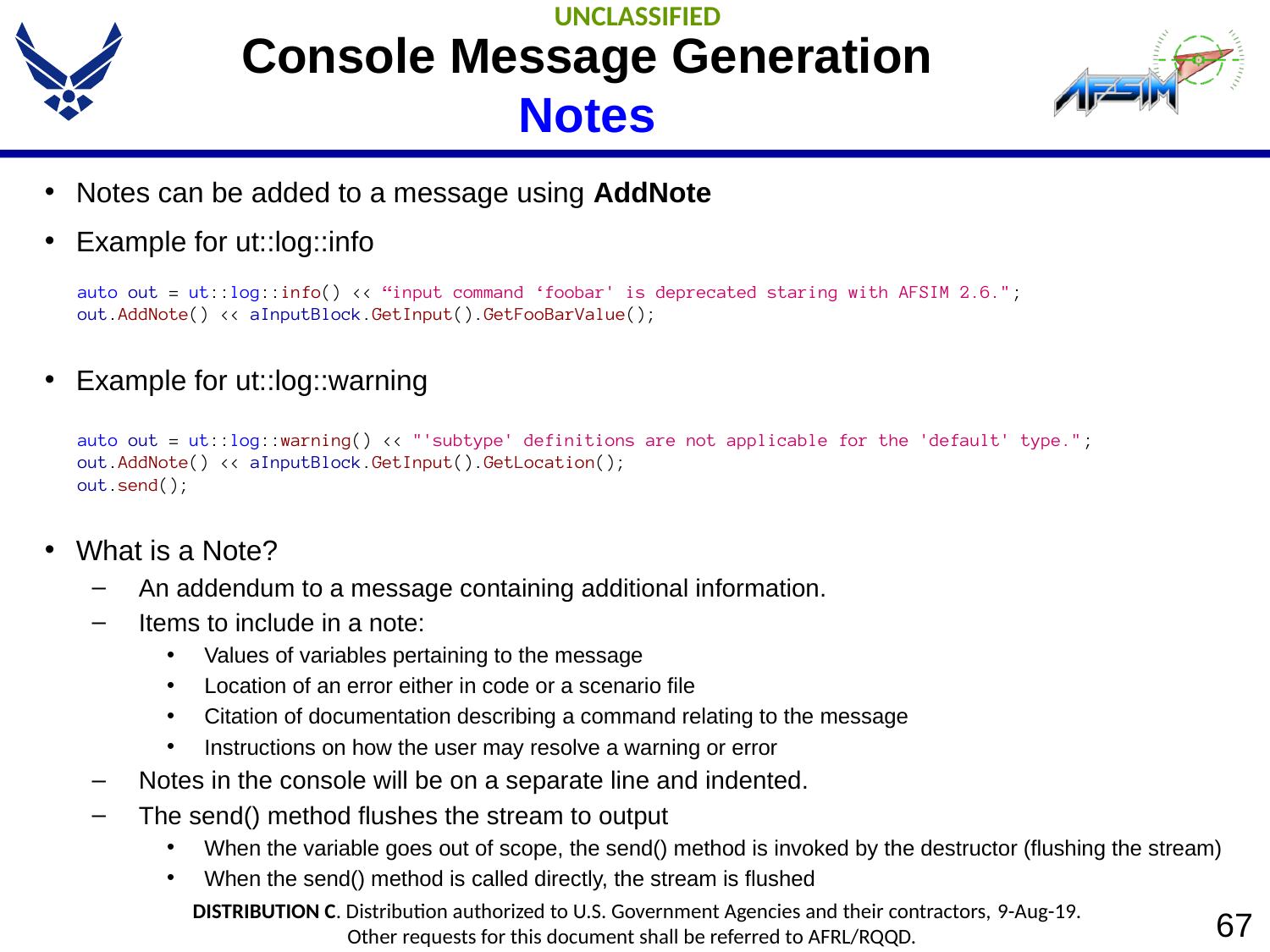

# Console Message Generation Notes
Notes can be added to a message using AddNote
Example for ut::log::info

      auto out = ut::log::info() << “input command ‘foobar' is deprecated staring with AFSIM 2.6.";
      out.AddNote() << aInputBlock.GetInput().GetFooBarValue();

Example for ut::log::warning

      auto out = ut::log::warning() << "'subtype' definitions are not applicable for the 'default' type.";
      out.AddNote() << aInputBlock.GetInput().GetLocation();
      out.send();

What is a Note?
An addendum to a message containing additional information.
Items to include in a note:
Values of variables pertaining to the message
Location of an error either in code or a scenario file
Citation of documentation describing a command relating to the message
Instructions on how the user may resolve a warning or error
Notes in the console will be on a separate line and indented.
The send() method flushes the stream to output
When the variable goes out of scope, the send() method is invoked by the destructor (flushing the stream)
When the send() method is called directly, the stream is flushed